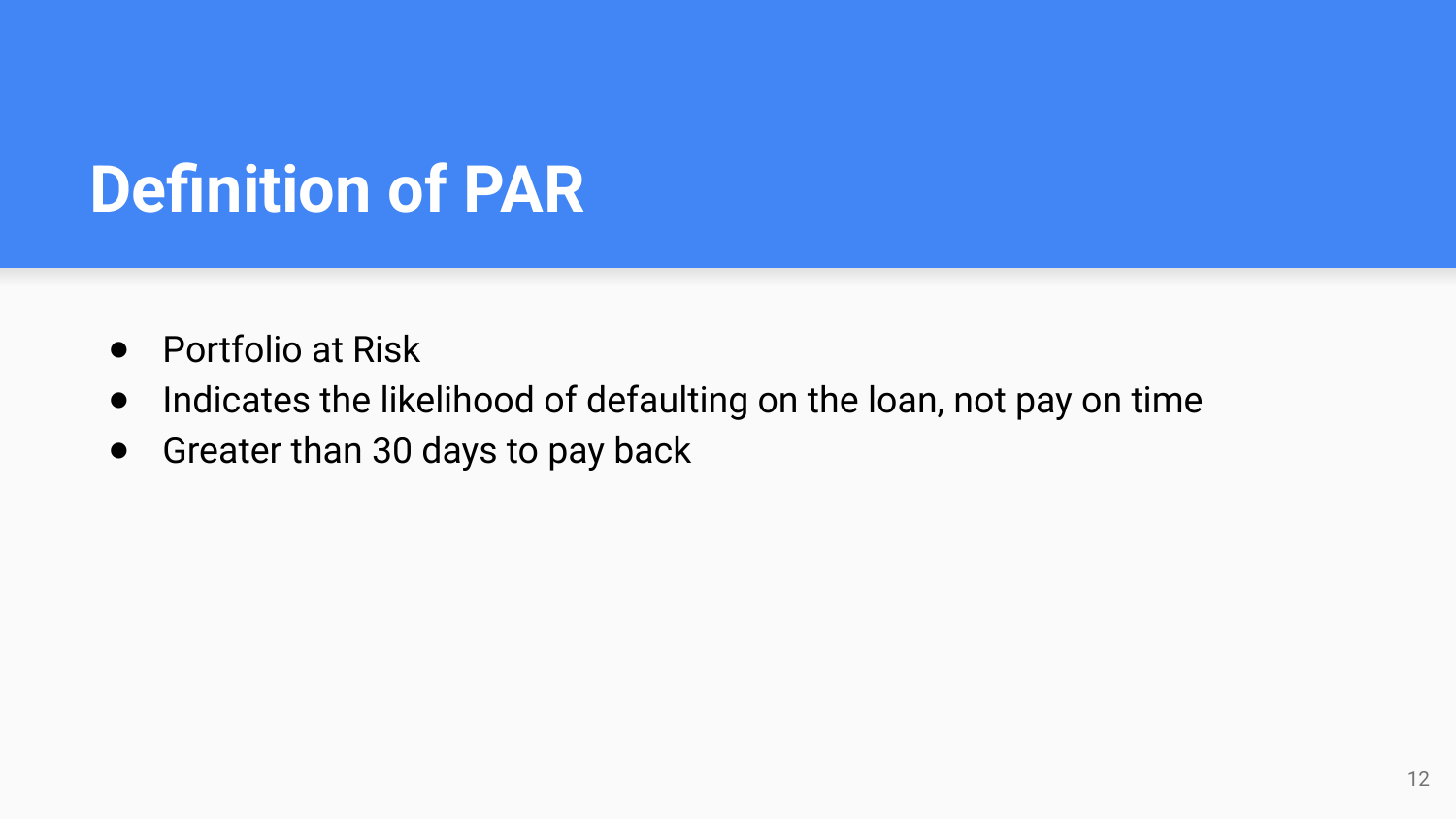

# Definition of PAR
Portfolio at Risk
Indicates the likelihood of defaulting on the loan, not pay on time
Greater than 30 days to pay back

12